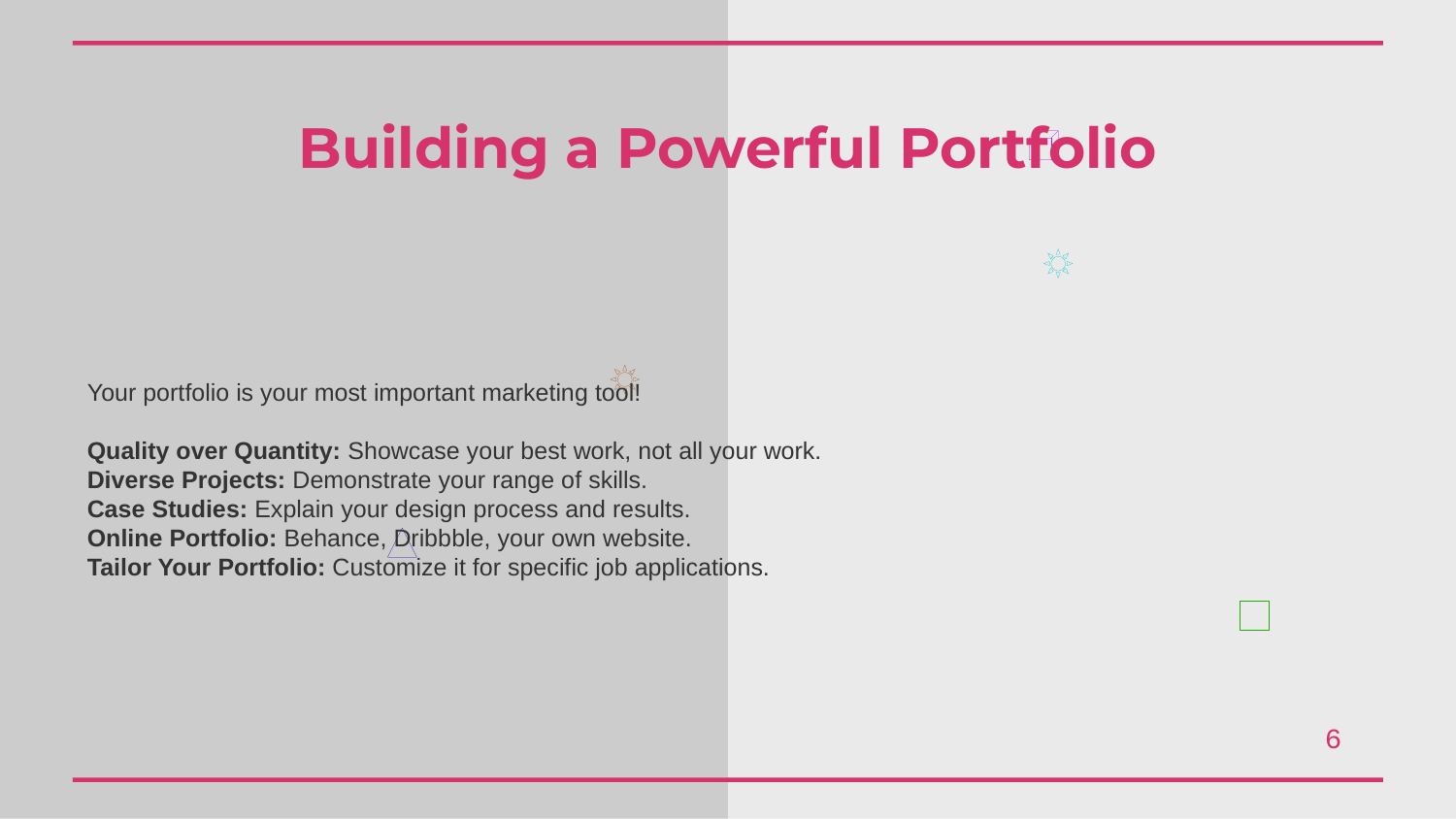

Building a Powerful Portfolio

Your portfolio is your most important marketing tool!

Quality over Quantity: Showcase your best work, not all your work.
Diverse Projects: Demonstrate your range of skills.
Case Studies: Explain your design process and results.
Online Portfolio: Behance, Dribbble, your own website.
Tailor Your Portfolio: Customize it for specific job applications.

6